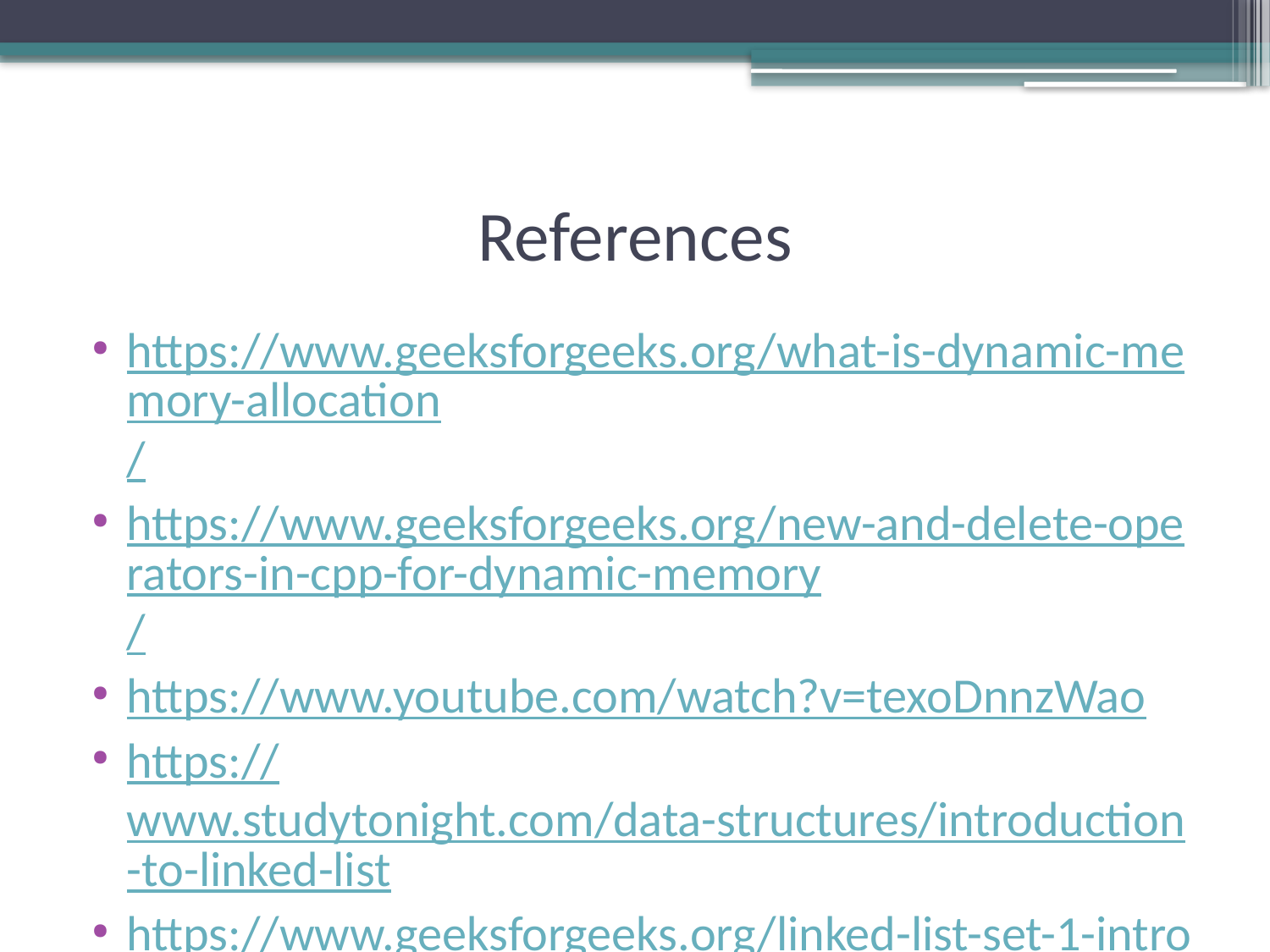

# References
https://www.geeksforgeeks.org/what-is-dynamic-memory-allocation/
https://www.geeksforgeeks.org/new-and-delete-operators-in-cpp-for-dynamic-memory/
https://www.youtube.com/watch?v=texoDnnzWao
https://www.studytonight.com/data-structures/introduction-to-linked-list
https://www.geeksforgeeks.org/linked-list-set-1-introduction/